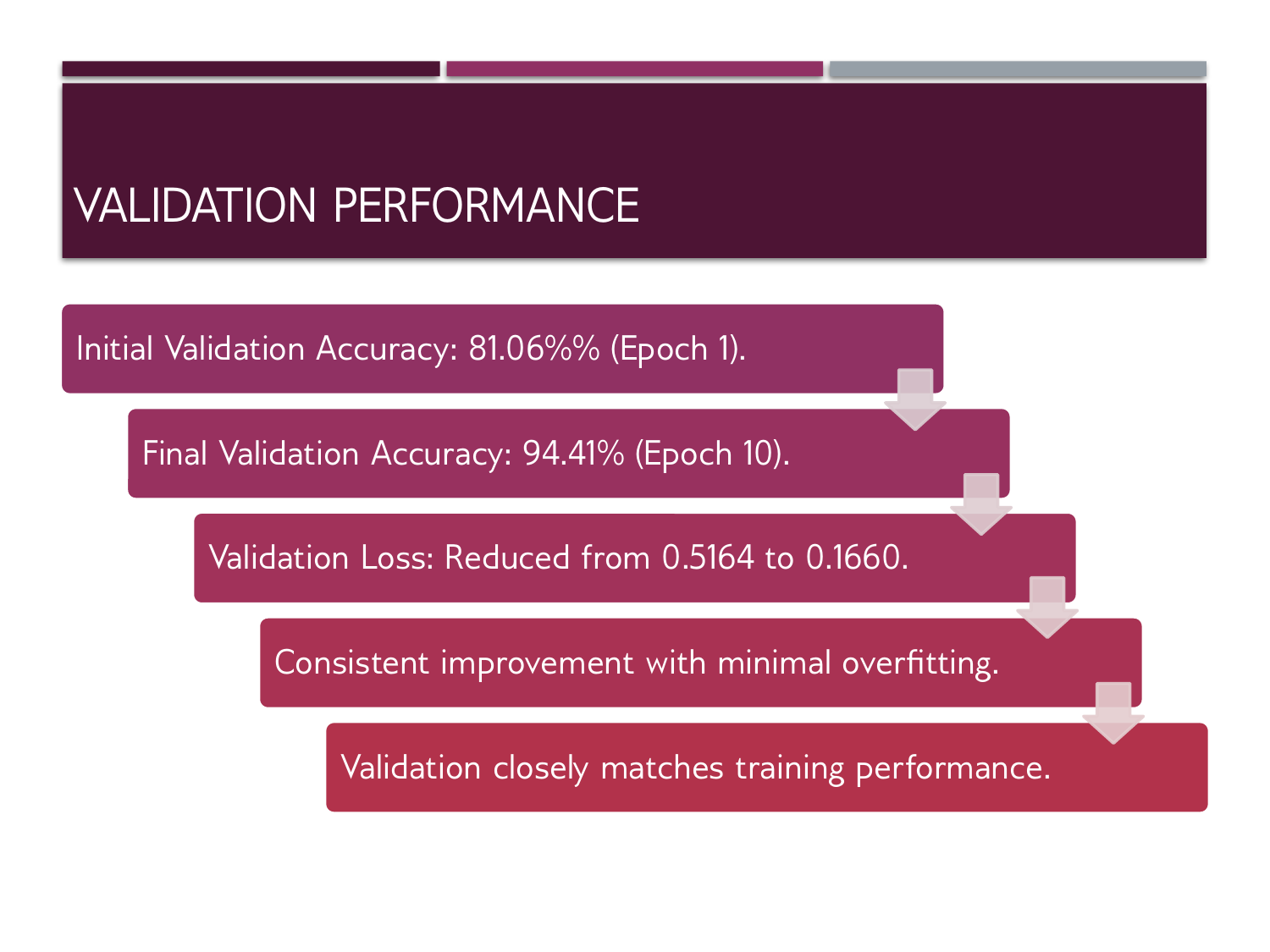

# Validation Performance
Initial Validation Accuracy: 81.06%% (Epoch 1).
Final Validation Accuracy: 94.41% (Epoch 10).
Validation Loss: Reduced from 0.5164 to 0.1660.
Consistent improvement with minimal overfitting.
Validation closely matches training performance.